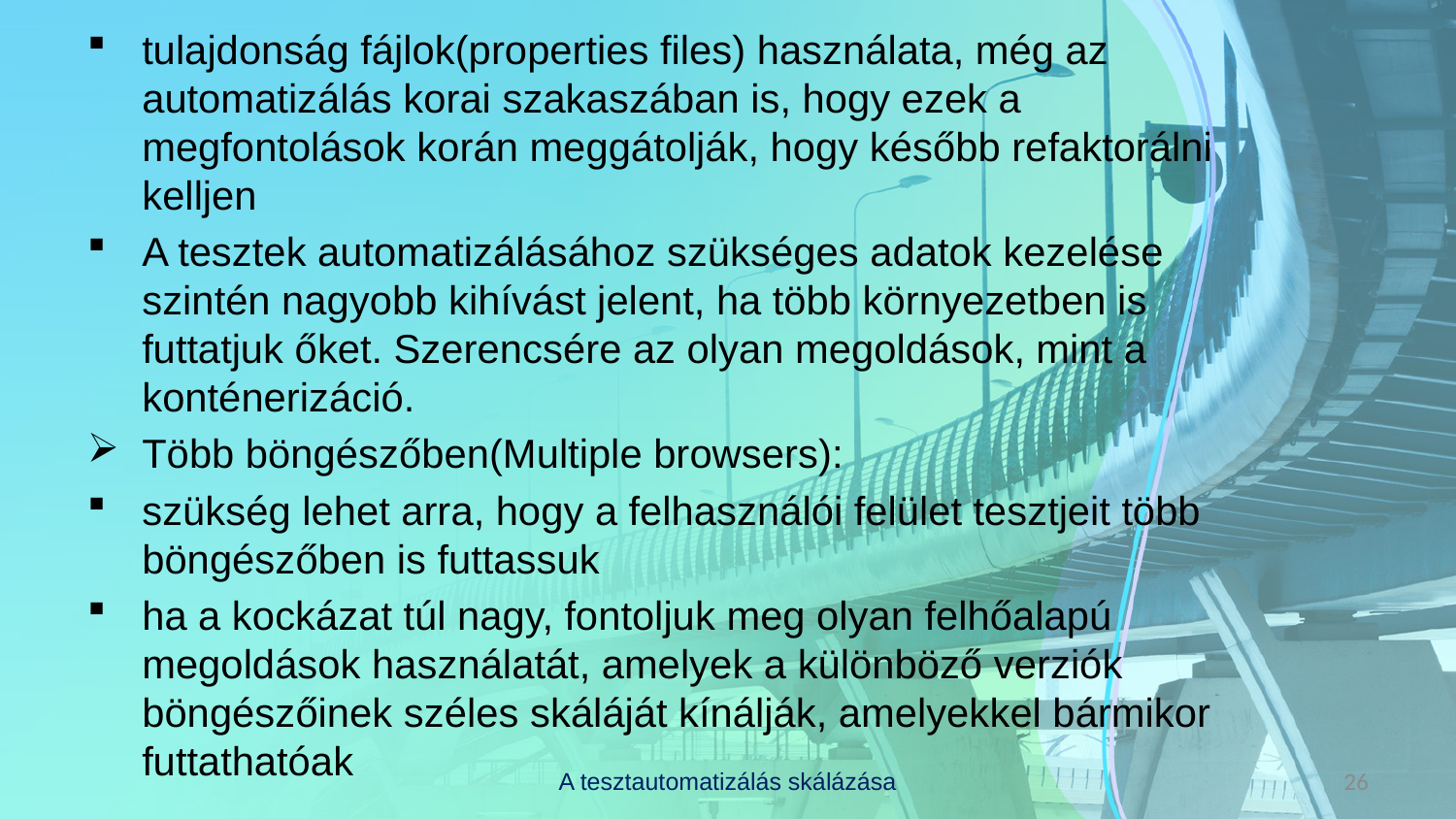

tulajdonság fájlok(properties files) használata, még az automatizálás korai szakaszában is, hogy ezek a megfontolások korán meggátolják, hogy később refaktorálni kelljen
A tesztek automatizálásához szükséges adatok kezelése szintén nagyobb kihívást jelent, ha több környezetben is futtatjuk őket. Szerencsére az olyan megoldások, mint a konténerizáció.
Több böngészőben(Multiple browsers):
szükség lehet arra, hogy a felhasználói felület tesztjeit több böngészőben is futtassuk
ha a kockázat túl nagy, fontoljuk meg olyan felhőalapú megoldások használatát, amelyek a különböző verziók böngészőinek széles skáláját kínálják, amelyekkel bármikor futtathatóak

A tesztautomatizálás skálázása
26